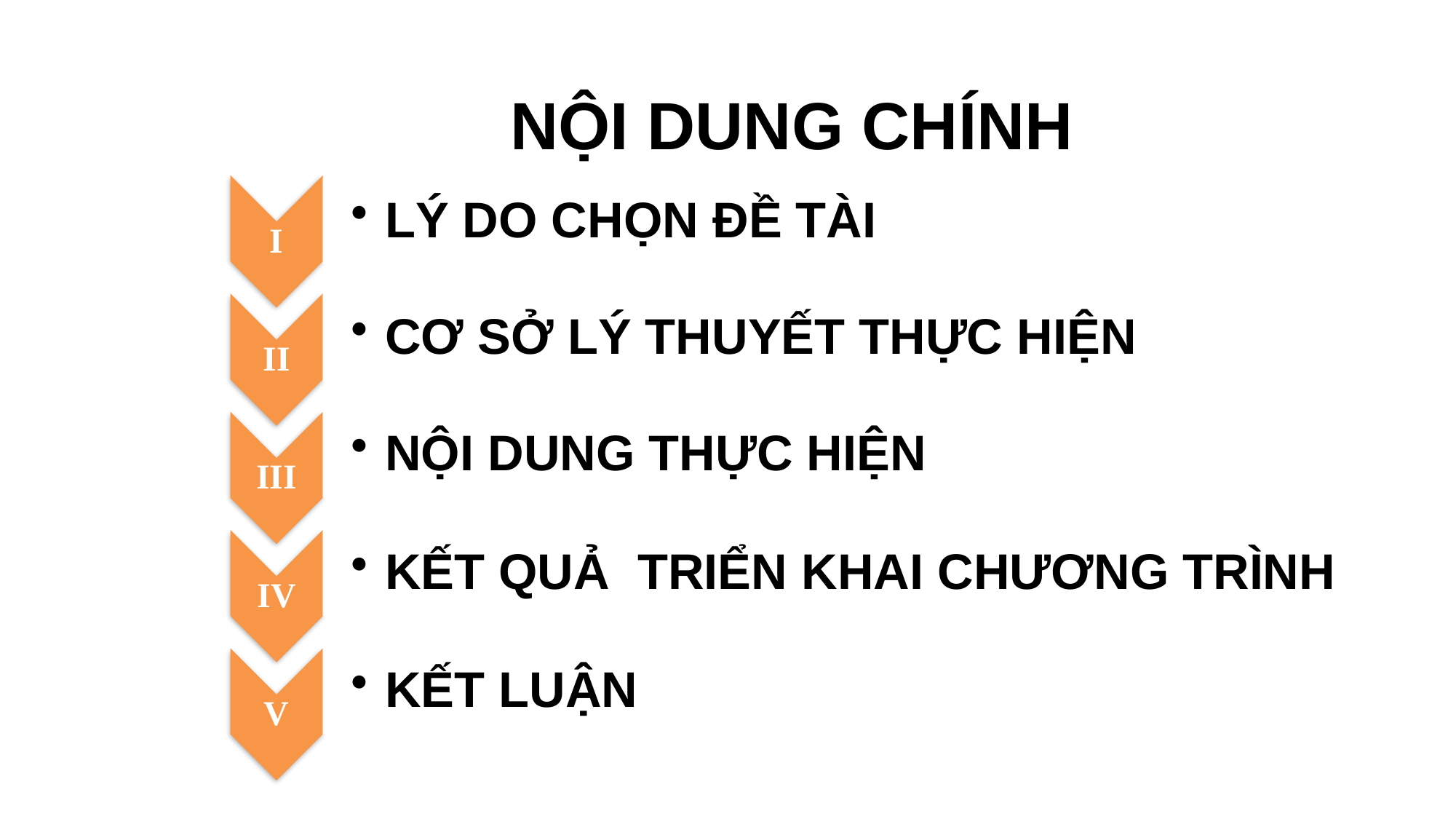

# NỘI DUNG CHÍNH
I
LÝ DO CHỌN ĐỀ TÀI
II
CƠ SỞ LÝ THUYẾT THỰC HIỆN
III
NỘI DUNG THỰC HIỆN
IV
KẾT QUẢ  TRIỂN KHAI CHƯƠNG TRÌNH
V
KẾT LUẬN